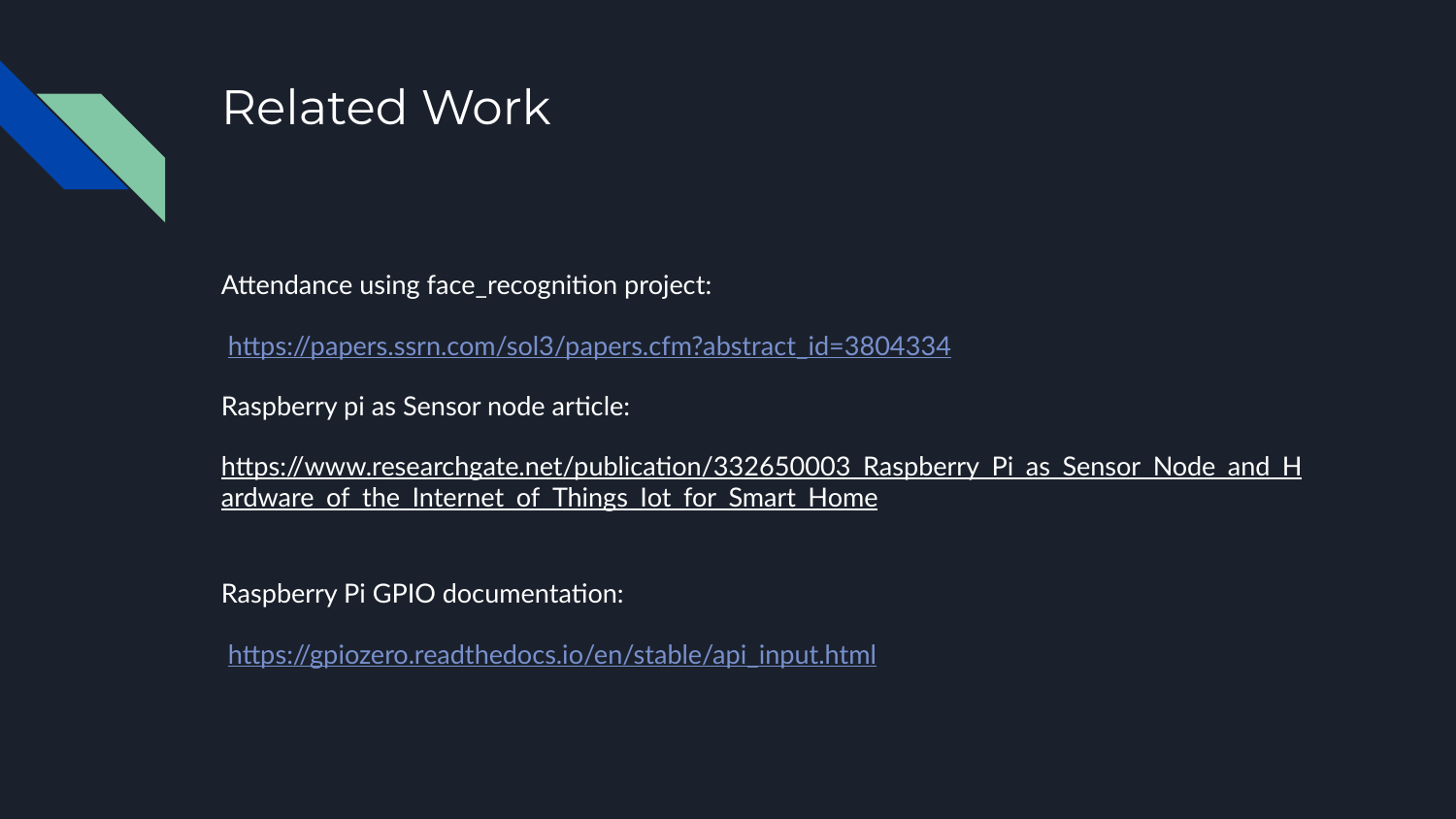

# Related Work
Attendance using face_recognition project:
 https://papers.ssrn.com/sol3/papers.cfm?abstract_id=3804334
Raspberry pi as Sensor node article:
https://www.researchgate.net/publication/332650003_Raspberry_Pi_as_Sensor_Node_and_Hardware_of_the_Internet_of_Things_Iot_for_Smart_Home
Raspberry Pi GPIO documentation:
 https://gpiozero.readthedocs.io/en/stable/api_input.html